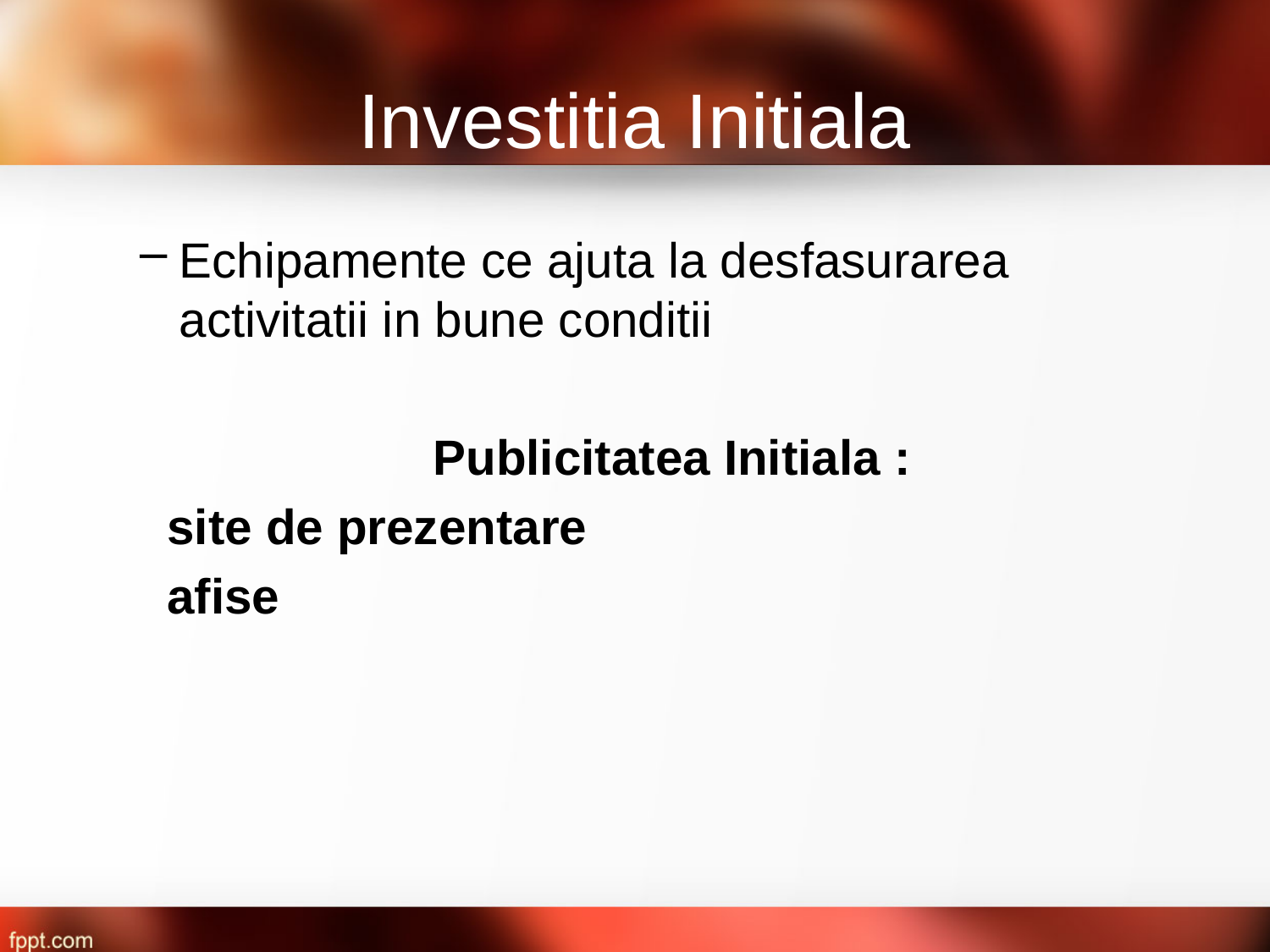

# Investitia Initiala
Echipamente ce ajuta la desfasurarea activitatii in bune conditii

			Publicitatea Initiala :
  site de prezentare
  afise